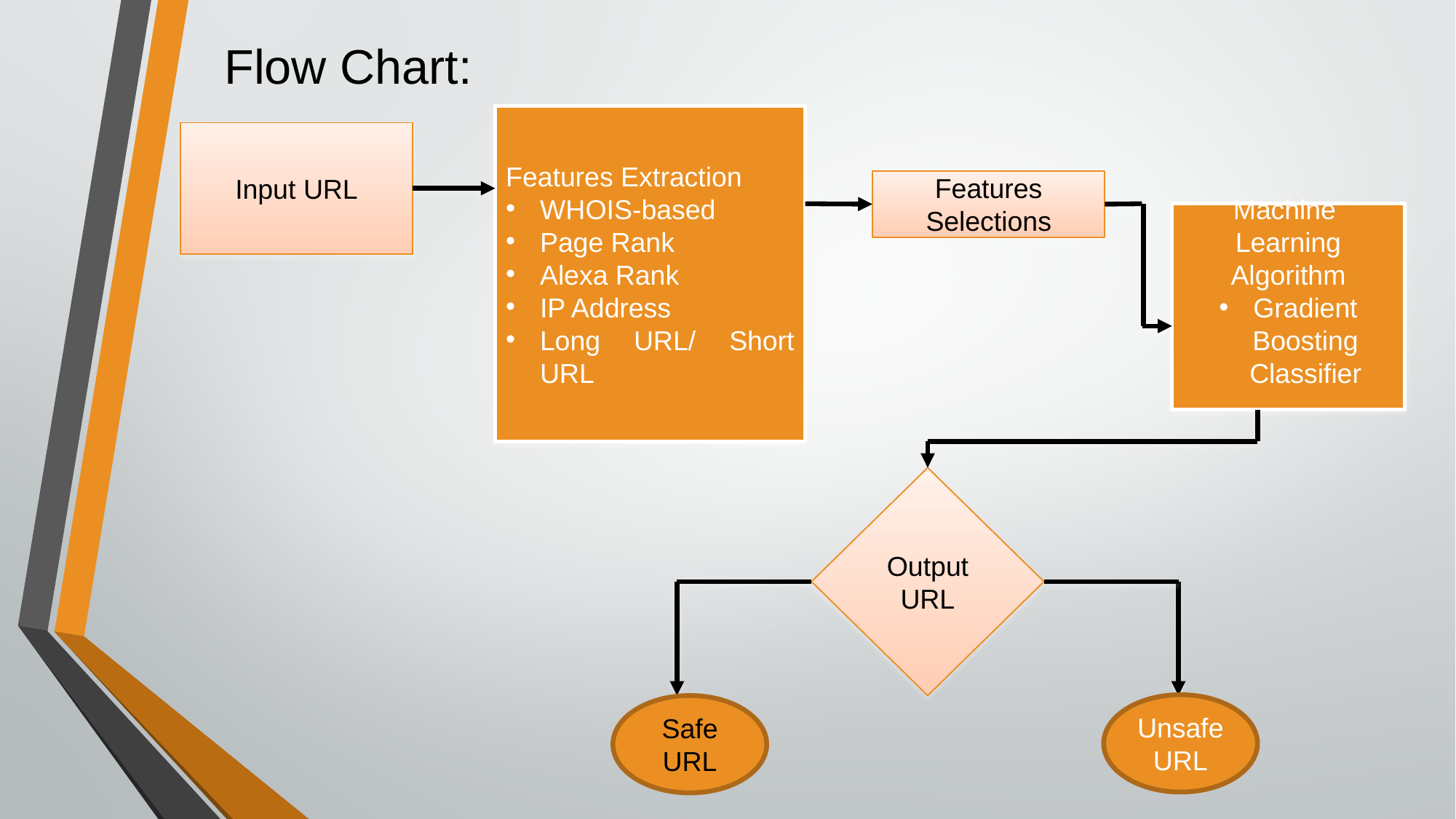

Flow Chart:
Features Extraction
WHOIS-based
Page Rank
Alexa Rank
IP Address
Long URL/ Short URL
Input URL
Features Selections
Machine  Learning Algorithm
Gradient Boosting Classifier

Output URL
Unsafe
URL
Safe
URL